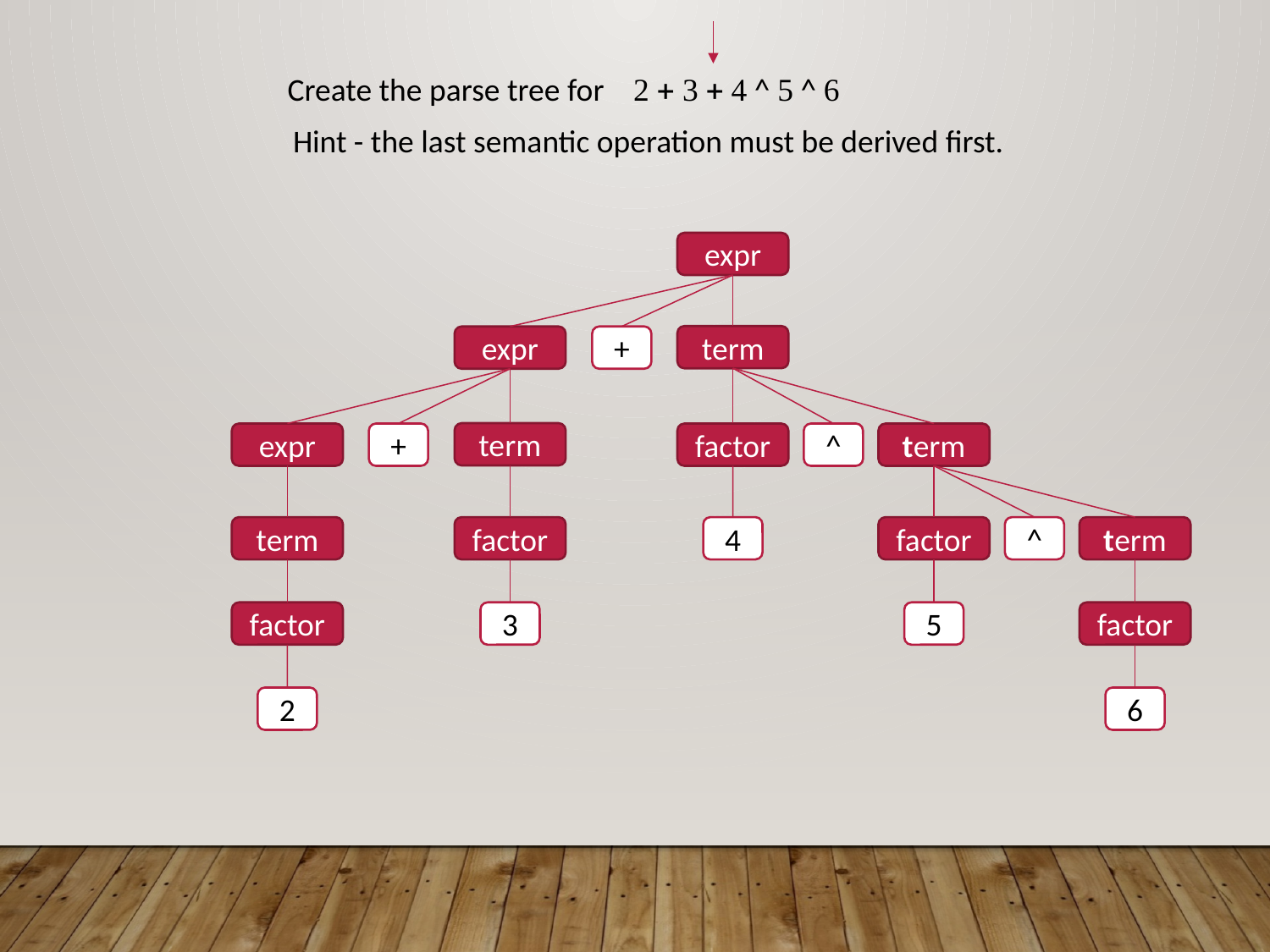

Create the parse tree for    2 + 3 + 4 ^ 5 ^ 6
Hint - the last semantic operation must be derived first.
expr
term
expr
+
term
expr
+
factor
^
term
term
factor
4
factor
^
term
factor
3
5
factor
2
6